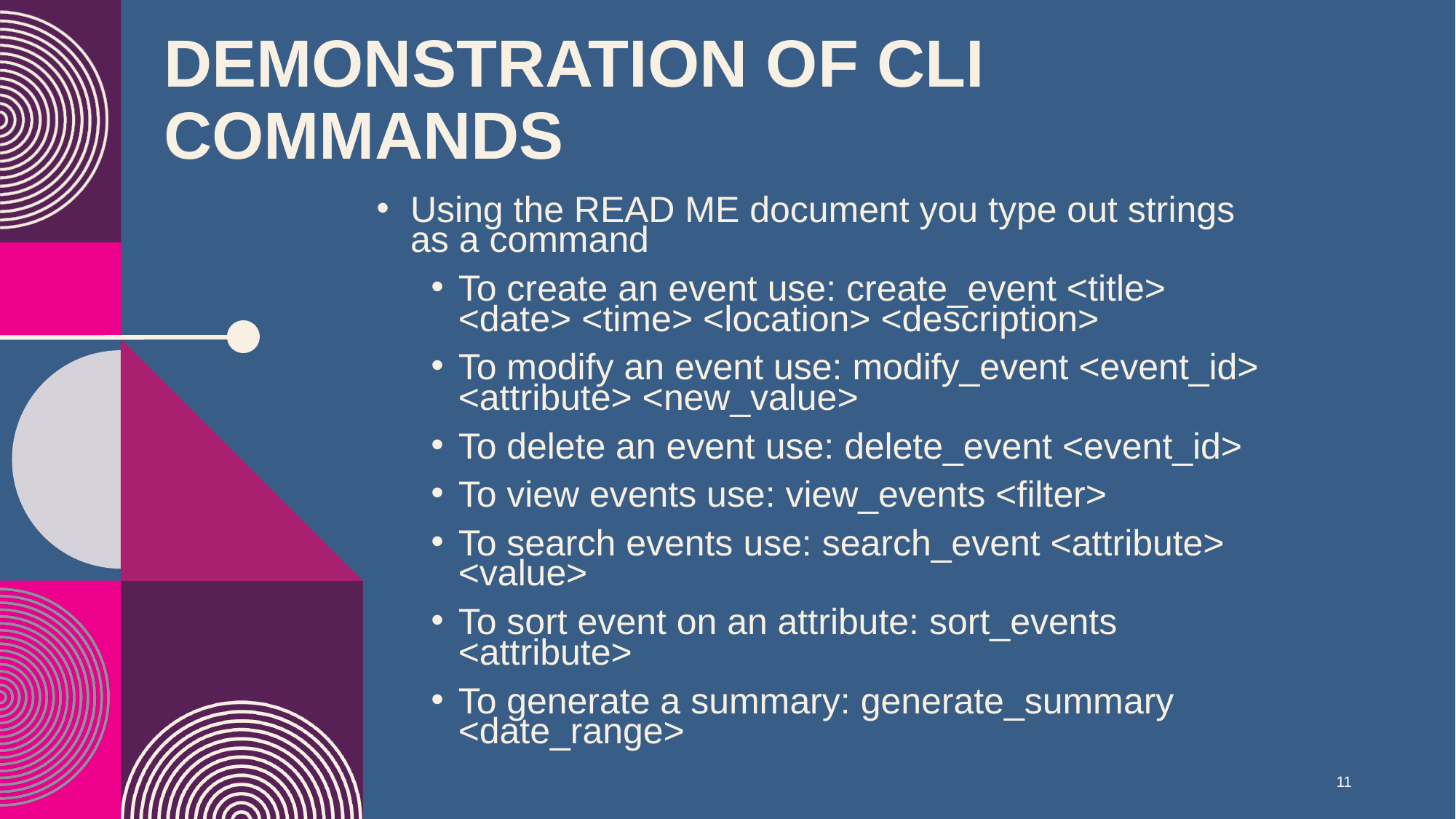

# Demonstration of cli commands
Using the READ ME document you type out strings as a command
To create an event use: create_event <title> <date> <time> <location> <description>
To modify an event use: modify_event <event_id> <attribute> <new_value>
To delete an event use: delete_event <event_id>
To view events use: view_events <filter>
To search events use: search_event <attribute> <value>
To sort event on an attribute: sort_events <attribute>
To generate a summary: generate_summary <date_range>

11